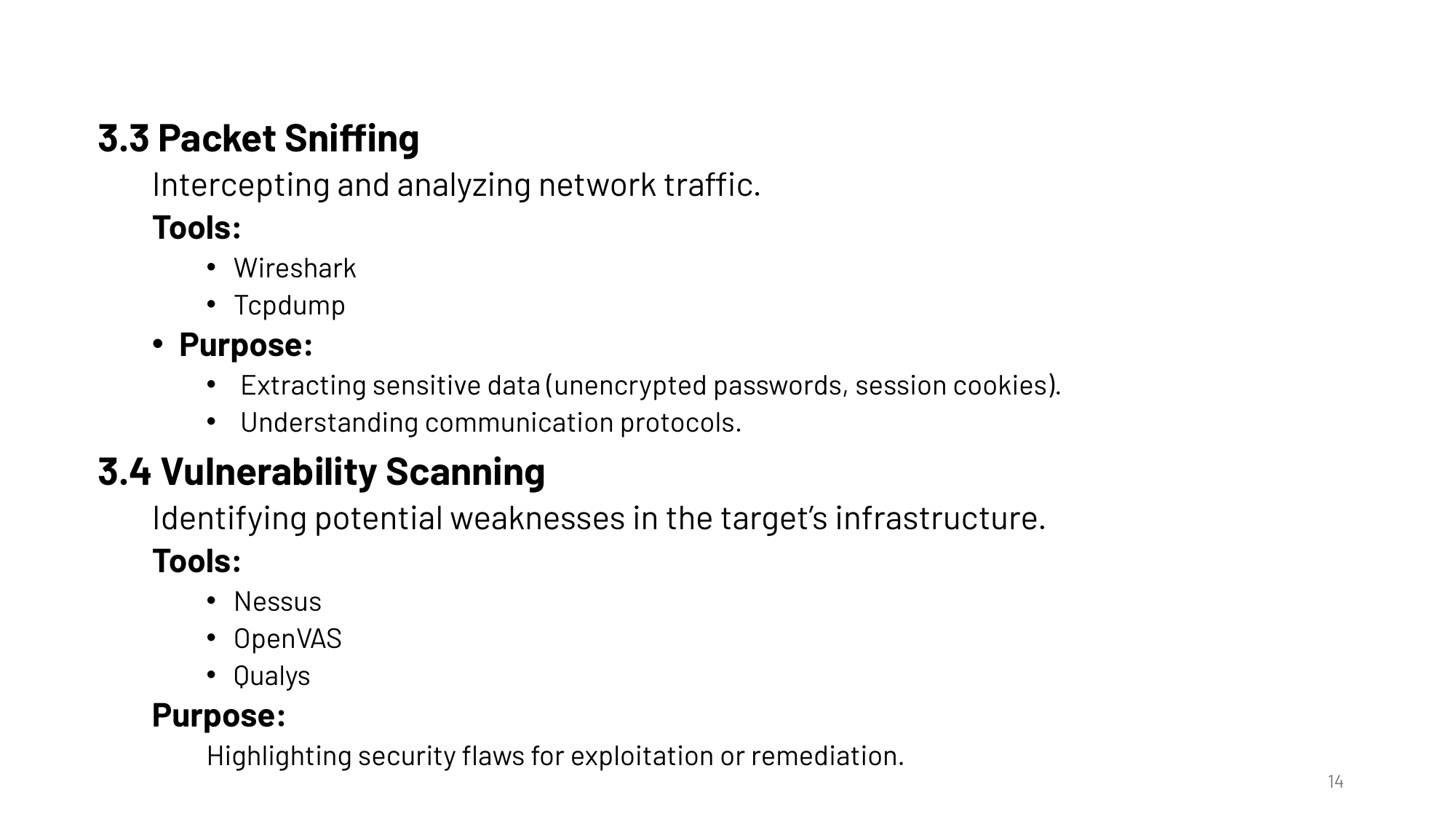

3.3 Packet Sniffing
Intercepting and analyzing network traffic.
Tools:
Wireshark
Tcpdump
Purpose:
Extracting sensitive data (unencrypted passwords, session cookies).
Understanding communication protocols.
3.4 Vulnerability Scanning
Identifying potential weaknesses in the target’s infrastructure.
Tools:
Nessus
OpenVAS
Qualys
Purpose:
Highlighting security flaws for exploitation or remediation.

14